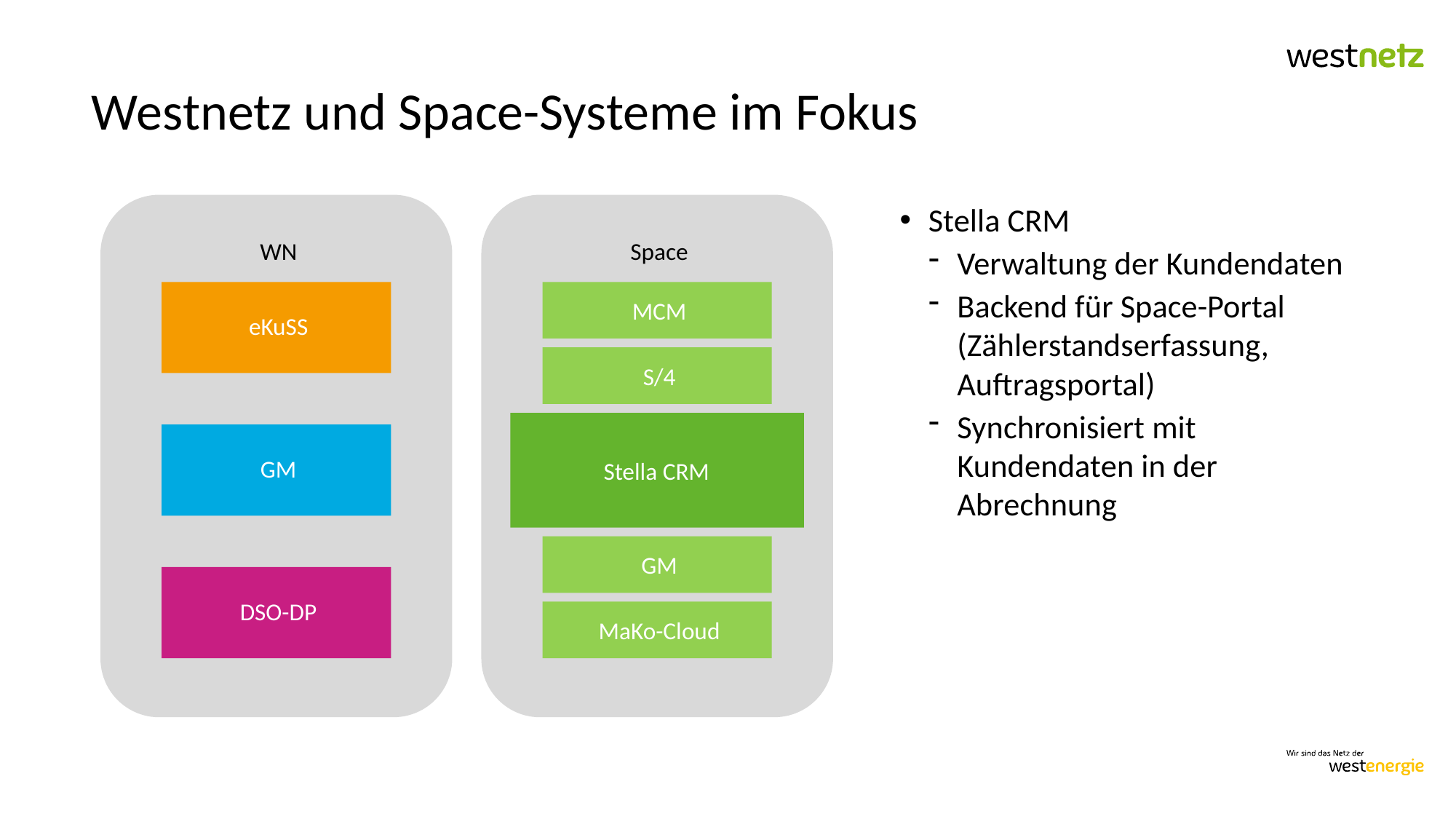

# Westnetz und Space-Systeme im Fokus
WN
Space
Stella CRM
Verwaltung der Kundendaten
Backend für Space-Portal (Zählerstandserfassung, Auftragsportal)
Synchronisiert mit Kundendaten in der Abrechnung

eKuSS
MCM
S/4
Stella CRM
GM
GM
DSO-DP
MaKo-Cloud